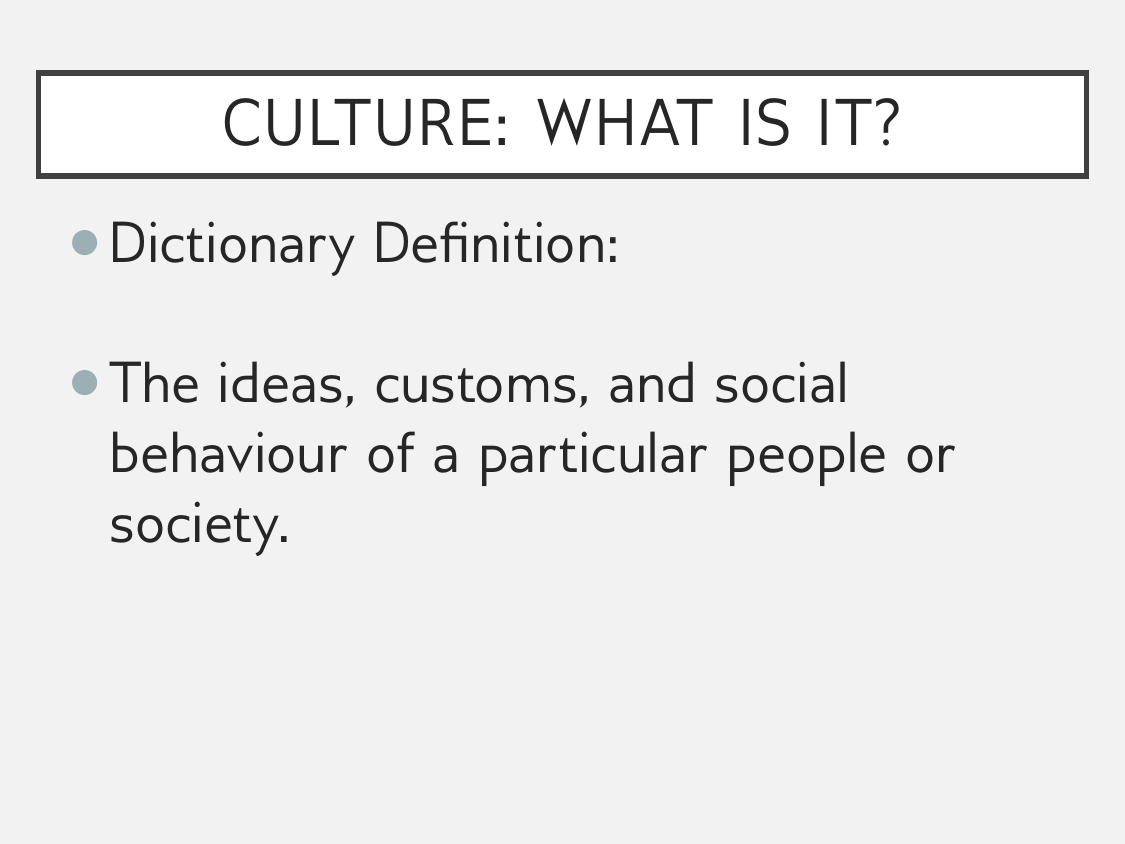

# Culture: What is it?
Dictionary Definition:

The ideas, customs, and social behaviour of a particular people or society.